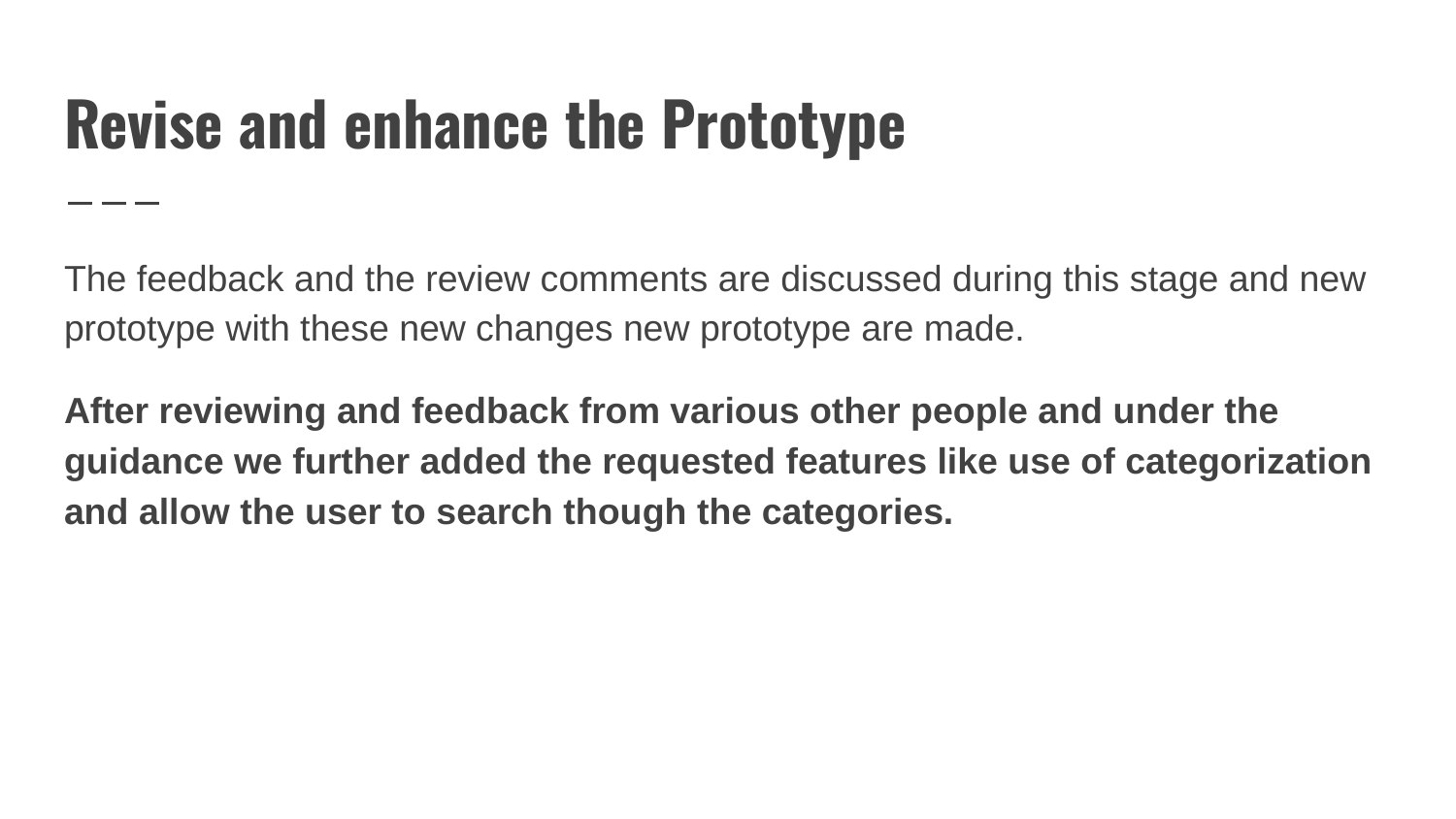

# Revise and enhance the Prototype
The feedback and the review comments are discussed during this stage and new prototype with these new changes new prototype are made.
After reviewing and feedback from various other people and under the guidance we further added the requested features like use of categorization and allow the user to search though the categories.